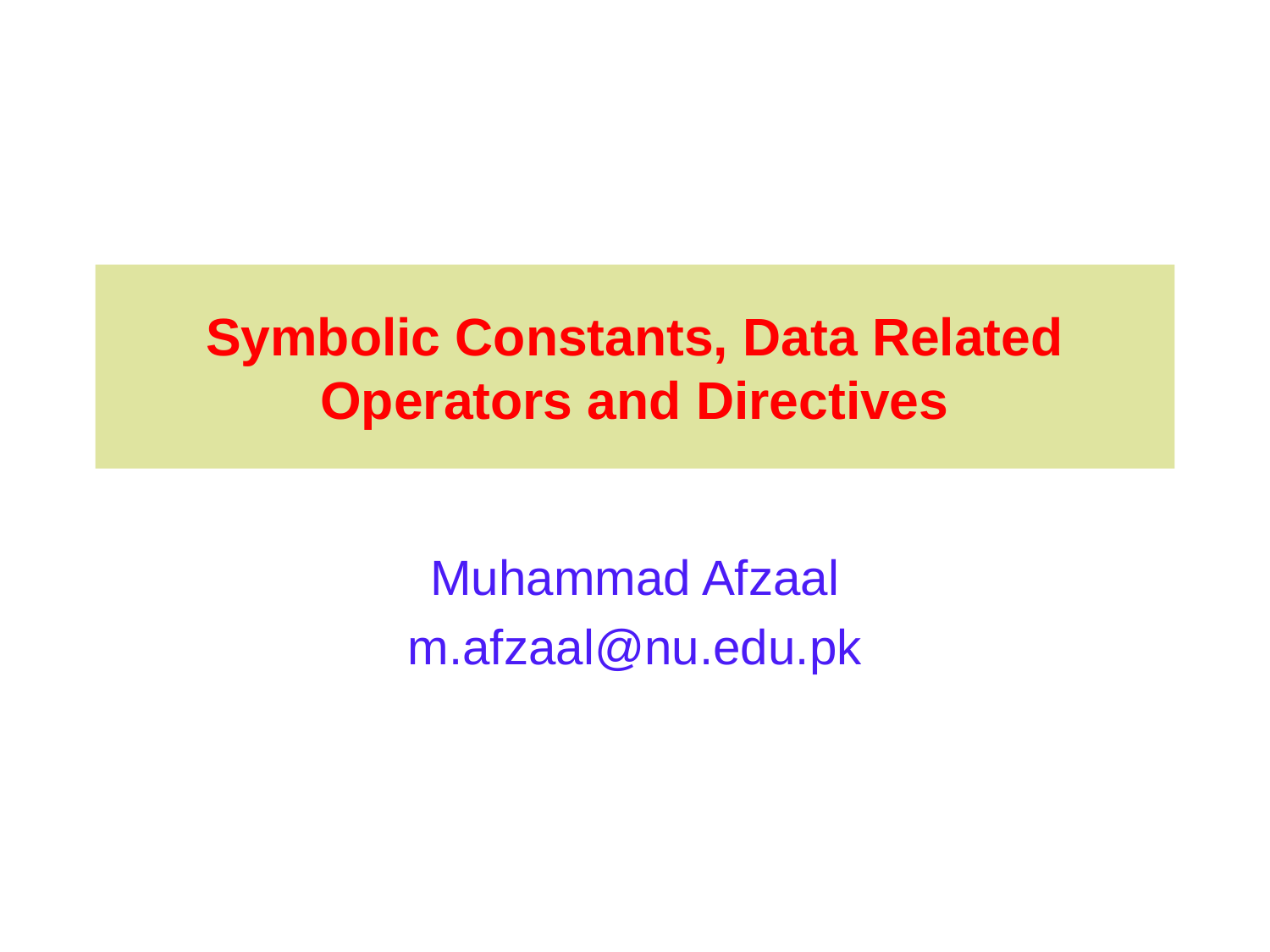

# Symbolic Constants, Data Related Operators and Directives
Muhammad Afzaal
m.afzaal@nu.edu.pk